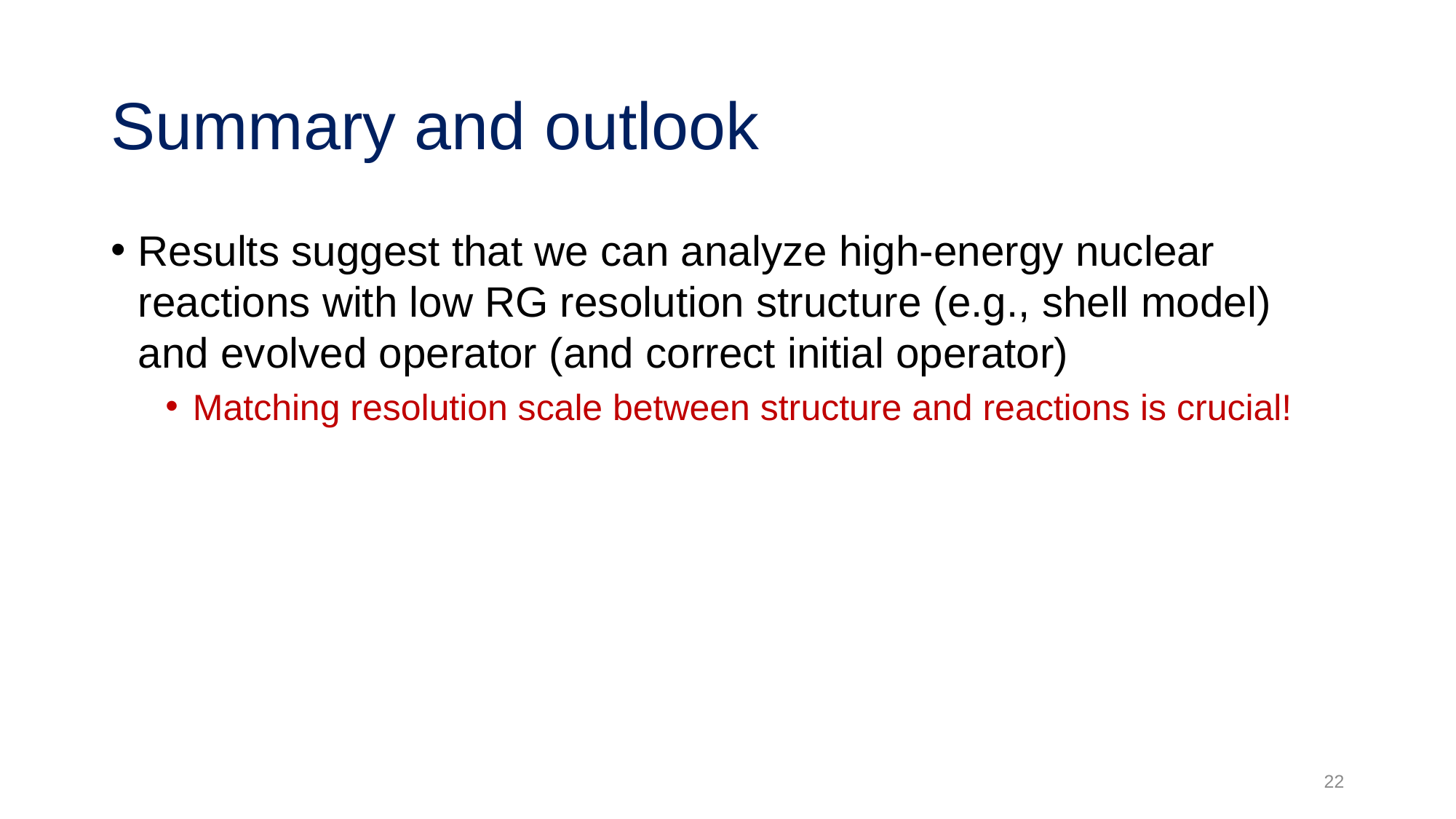

# Summary and outlook
Results suggest that we can analyze high-energy nuclear reactions with low RG resolution structure (e.g., shell model) and evolved operator (and correct initial operator)
Matching resolution scale between structure and reactions is crucial!
22